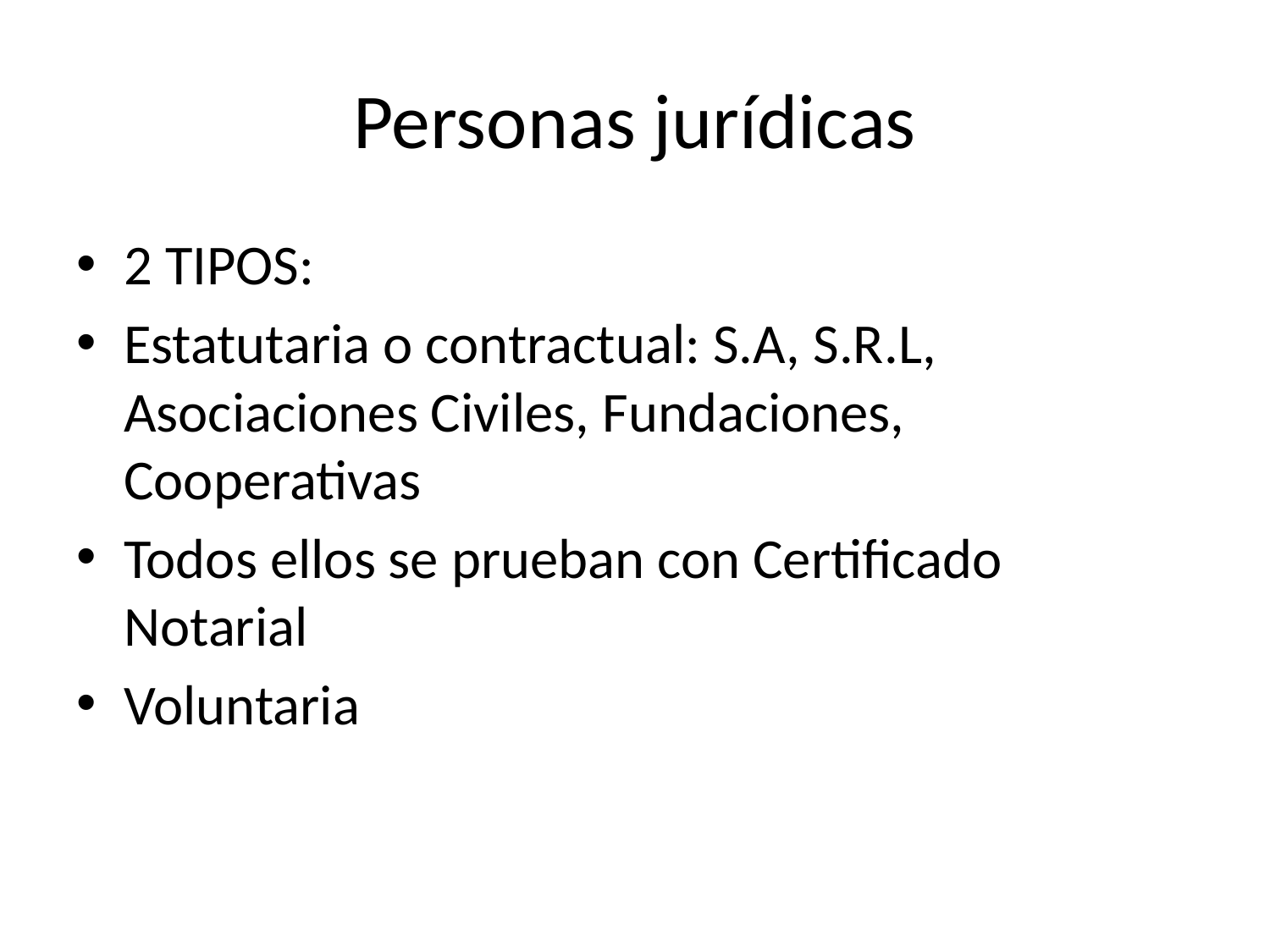

# Personas jurídicas
2 TIPOS:
Estatutaria o contractual: S.A, S.R.L, Asociaciones Civiles, Fundaciones, Cooperativas
Todos ellos se prueban con Certificado Notarial
Voluntaria